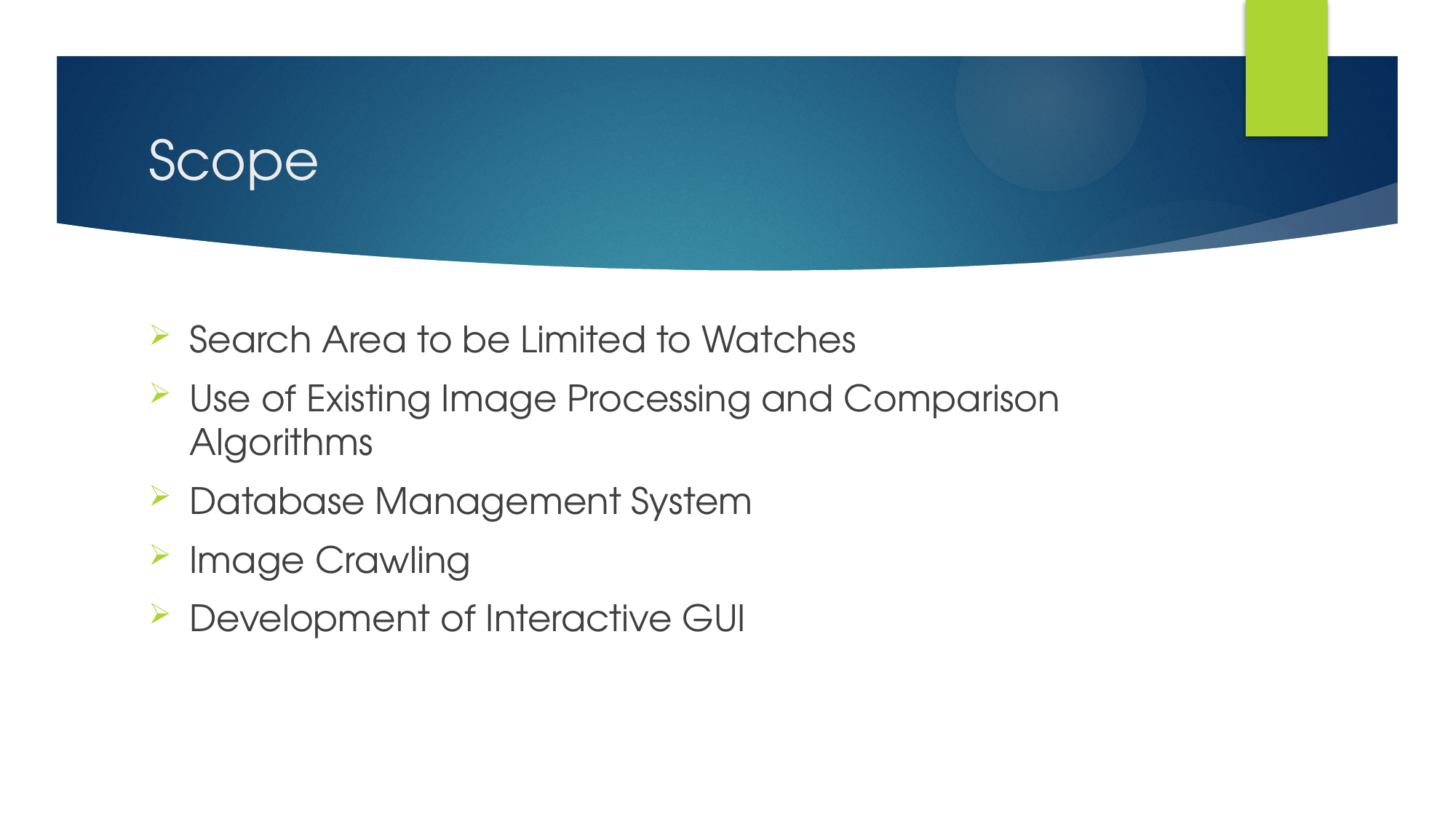

# Scope
Search Area to be Limited to Watches
Use of Existing Image Processing and Comparison Algorithms
Database Management System
Image Crawling
Development of Interactive GUI